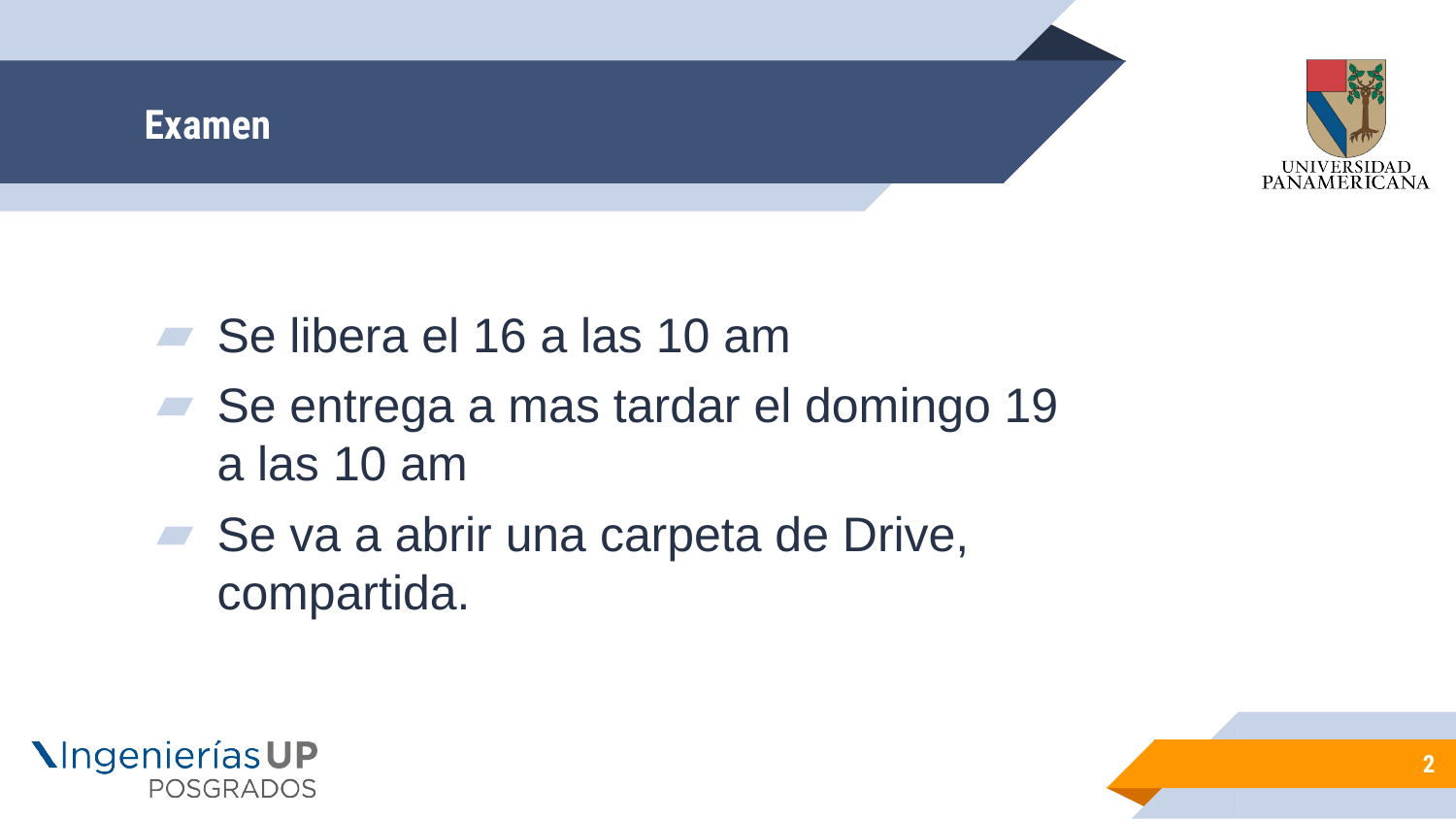

# Examen
Se libera el 16 a las 10 am
Se entrega a mas tardar el domingo 19 a las 10 am
Se va a abrir una carpeta de Drive, compartida.
2